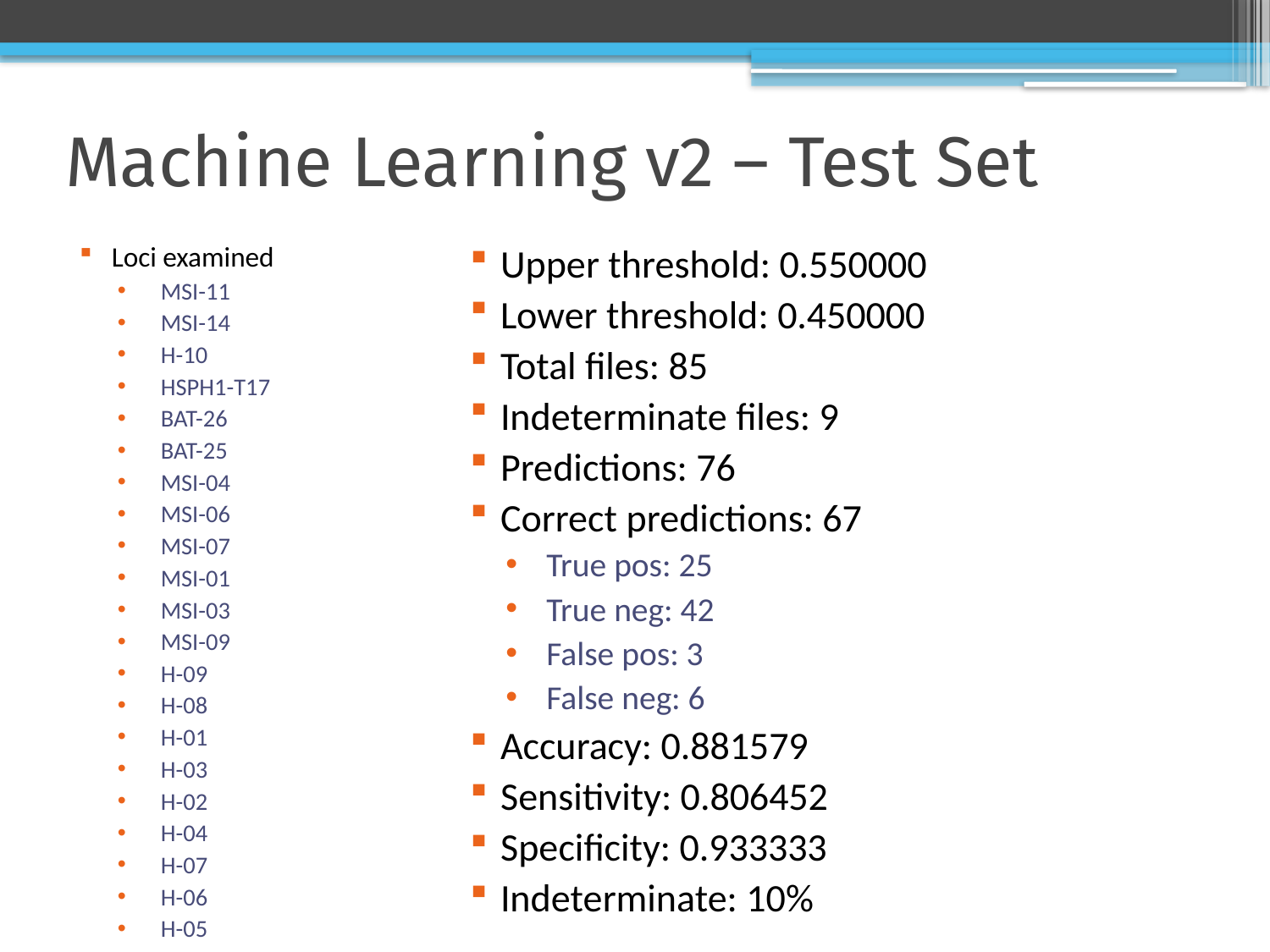

# Machine Learning v2 – Test Set
Loci examined
MSI-11
MSI-14
H-10
HSPH1-T17
BAT-26
BAT-25
MSI-04
MSI-06
MSI-07
MSI-01
MSI-03
MSI-09
H-09
H-08
H-01
H-03
H-02
H-04
H-07
H-06
H-05

Upper threshold: 0.550000
Lower threshold: 0.450000
Total files: 85
Indeterminate files: 9
Predictions: 76
Correct predictions: 67
True pos: 25
True neg: 42
False pos: 3
False neg: 6
Accuracy: 0.881579
Sensitivity: 0.806452
Specificity: 0.933333
Indeterminate: 10%